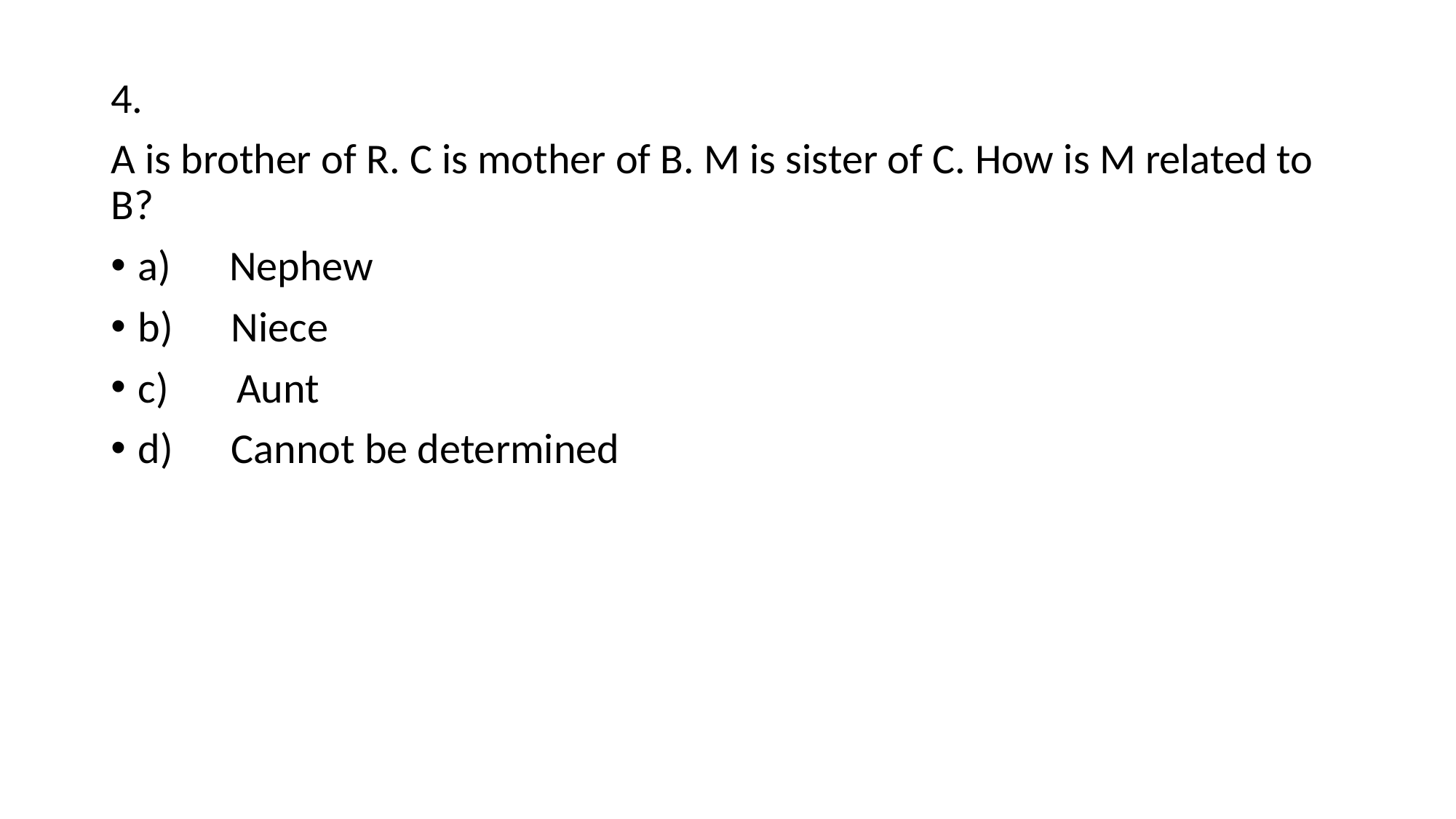

4.
A is brother of R. C is mother of B. M is sister of C. How is M related to B?
a)      Nephew
b)      Niece
c)       Aunt
d)      Cannot be determined